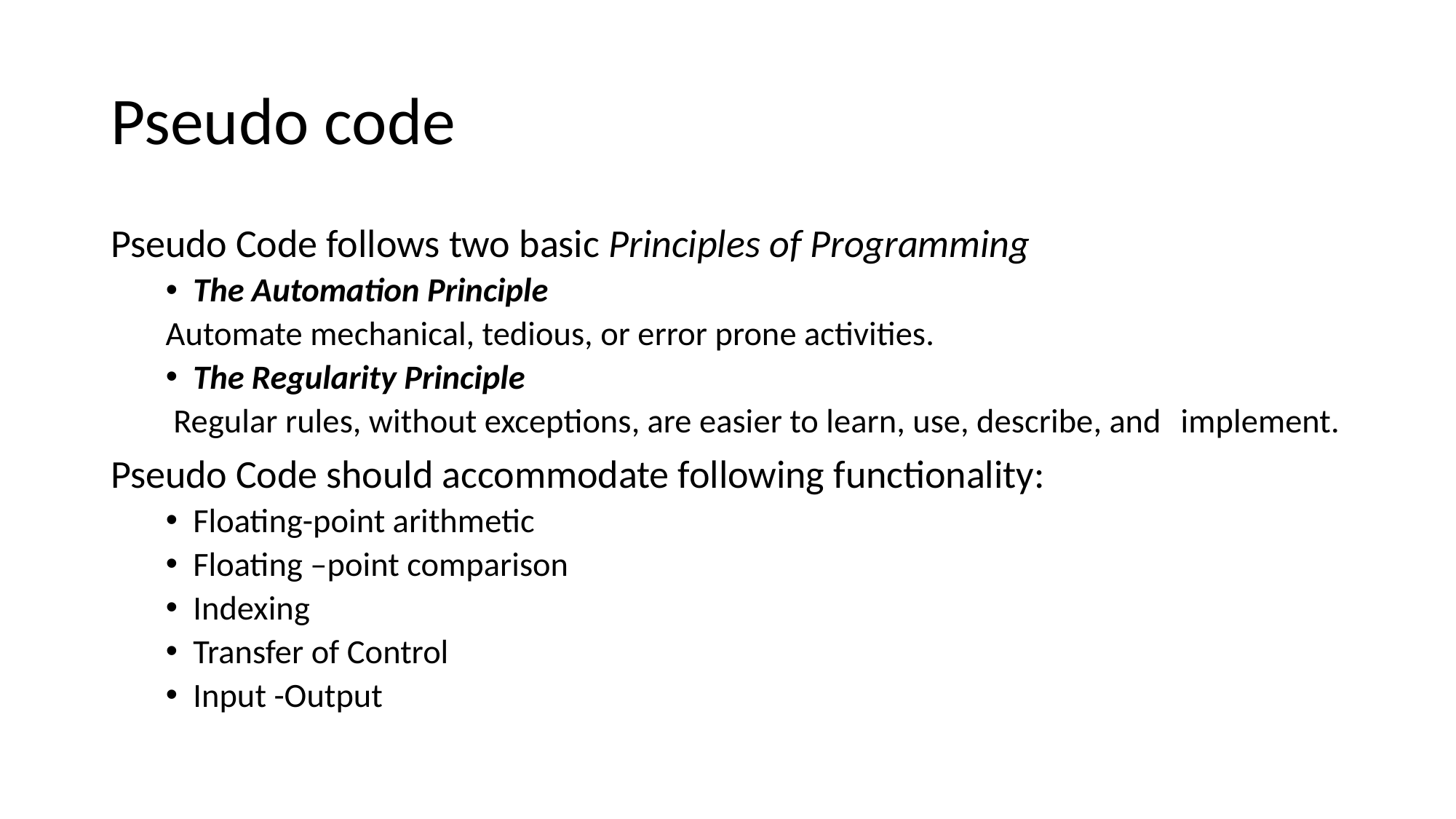

# Pseudo code
Pseudo Code follows two basic Principles of Programming
The Automation Principle
	Automate mechanical, tedious, or error prone activities.
The Regularity Principle
	 Regular rules, without exceptions, are easier to learn, use, describe, and 	implement.
Pseudo Code should accommodate following functionality:
Floating-point arithmetic
Floating –point comparison
Indexing
Transfer of Control
Input -Output